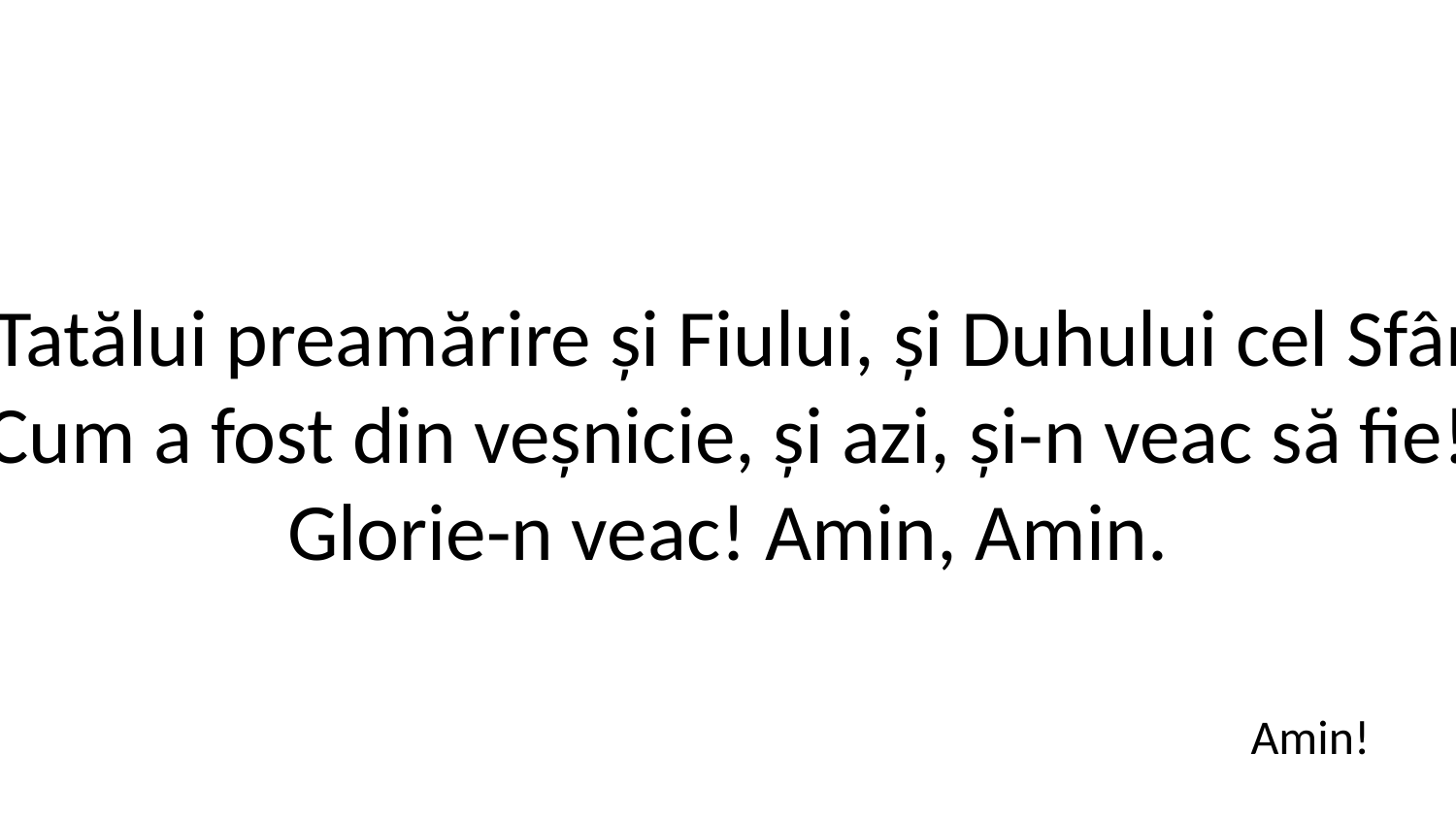

1. Tatălui preamărire și Fiului, și Duhului cel Sfânt!
Cum a fost din veșnicie, și azi, și-n veac să fie!
Glorie-n veac! Amin, Amin.

Amin!